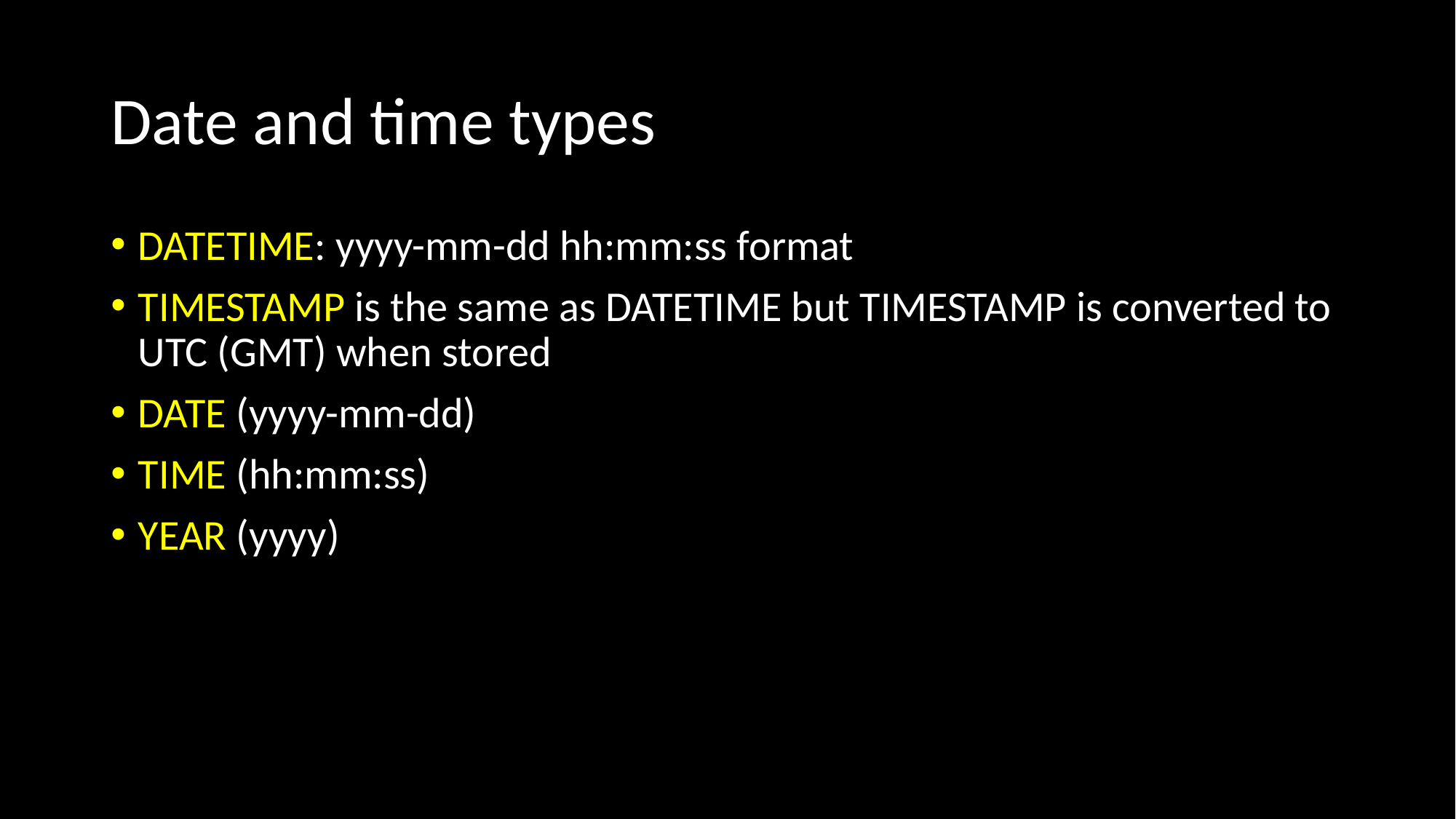

# Date and time types
DATETIME: yyyy-mm-dd hh:mm:ss format
TIMESTAMP is the same as DATETIME but TIMESTAMP is converted to UTC (GMT) when stored
DATE (yyyy-mm-dd)
TIME (hh:mm:ss)
YEAR (yyyy)